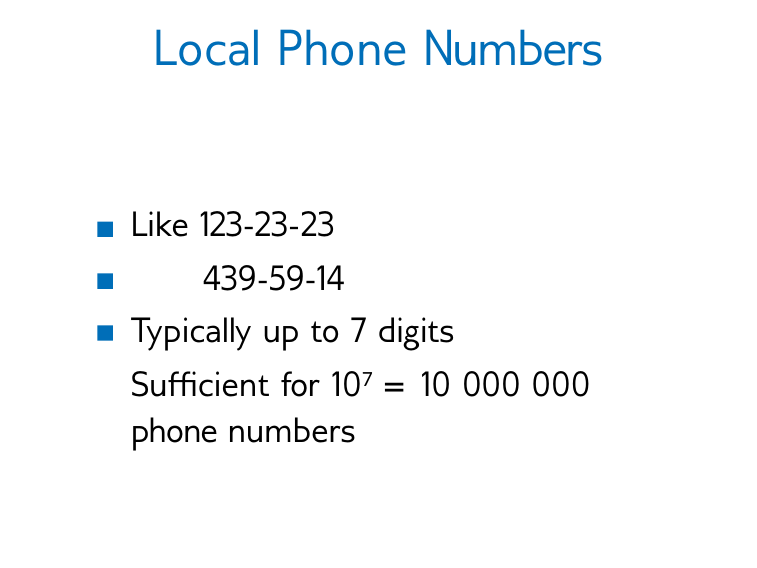

# Local Phone Numbers
Like 123-23-23
       439-59-14
Typically up to 7 digits
Sufficient for 107 = 10 000 000 phone numbers